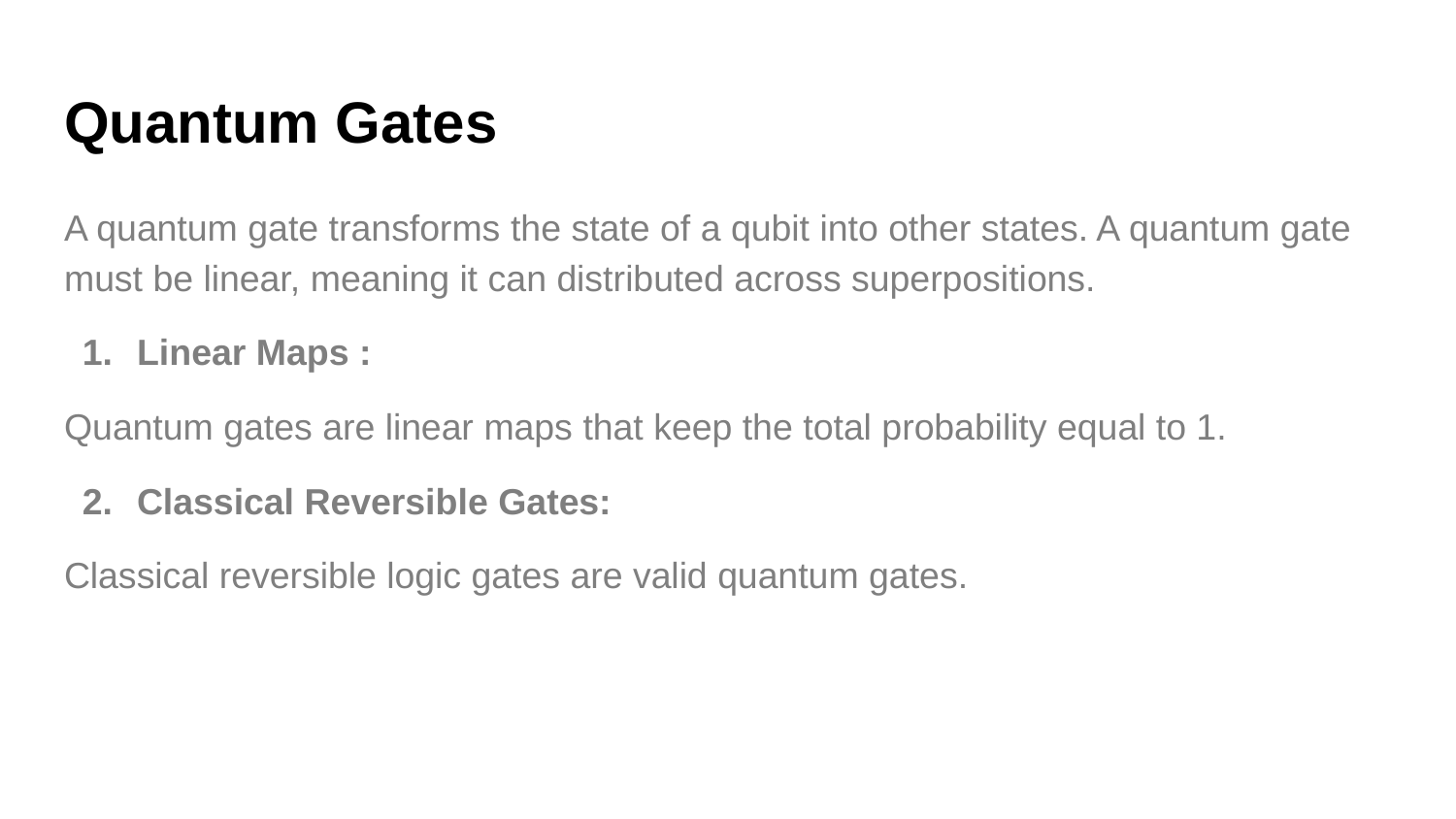

# Quantum Gates
A quantum gate transforms the state of a qubit into other states. A quantum gate must be linear, meaning it can distributed across superpositions.
Linear Maps :
Quantum gates are linear maps that keep the total probability equal to 1.
Classical Reversible Gates:
Classical reversible logic gates are valid quantum gates.